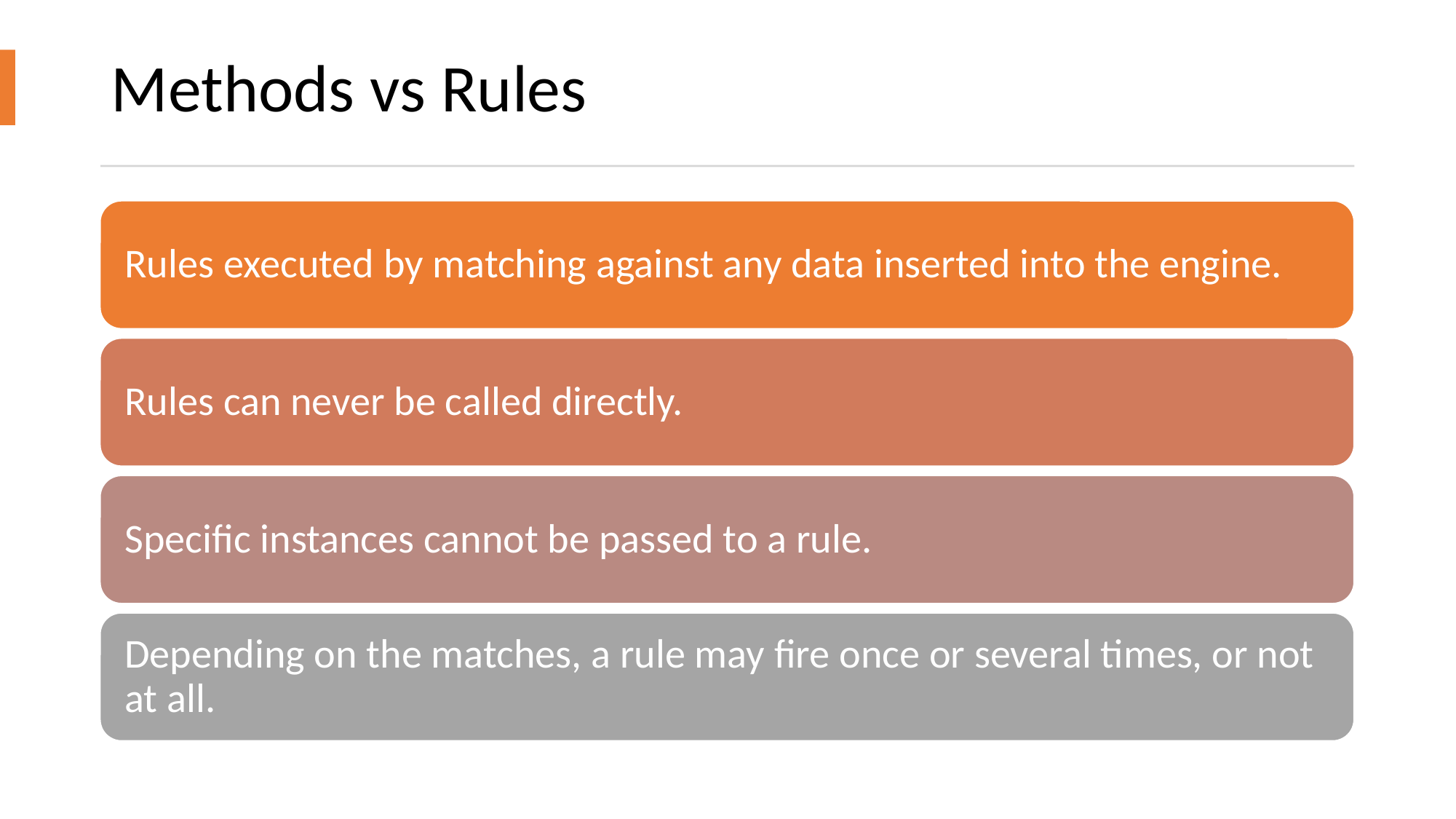

# Methods vs Rules

Rules executed by matching against any data inserted into the engine.
Rules can never be called directly.
Specific instances cannot be passed to a rule.
Depending on the matches, a rule may fire once or several times, or not at all.